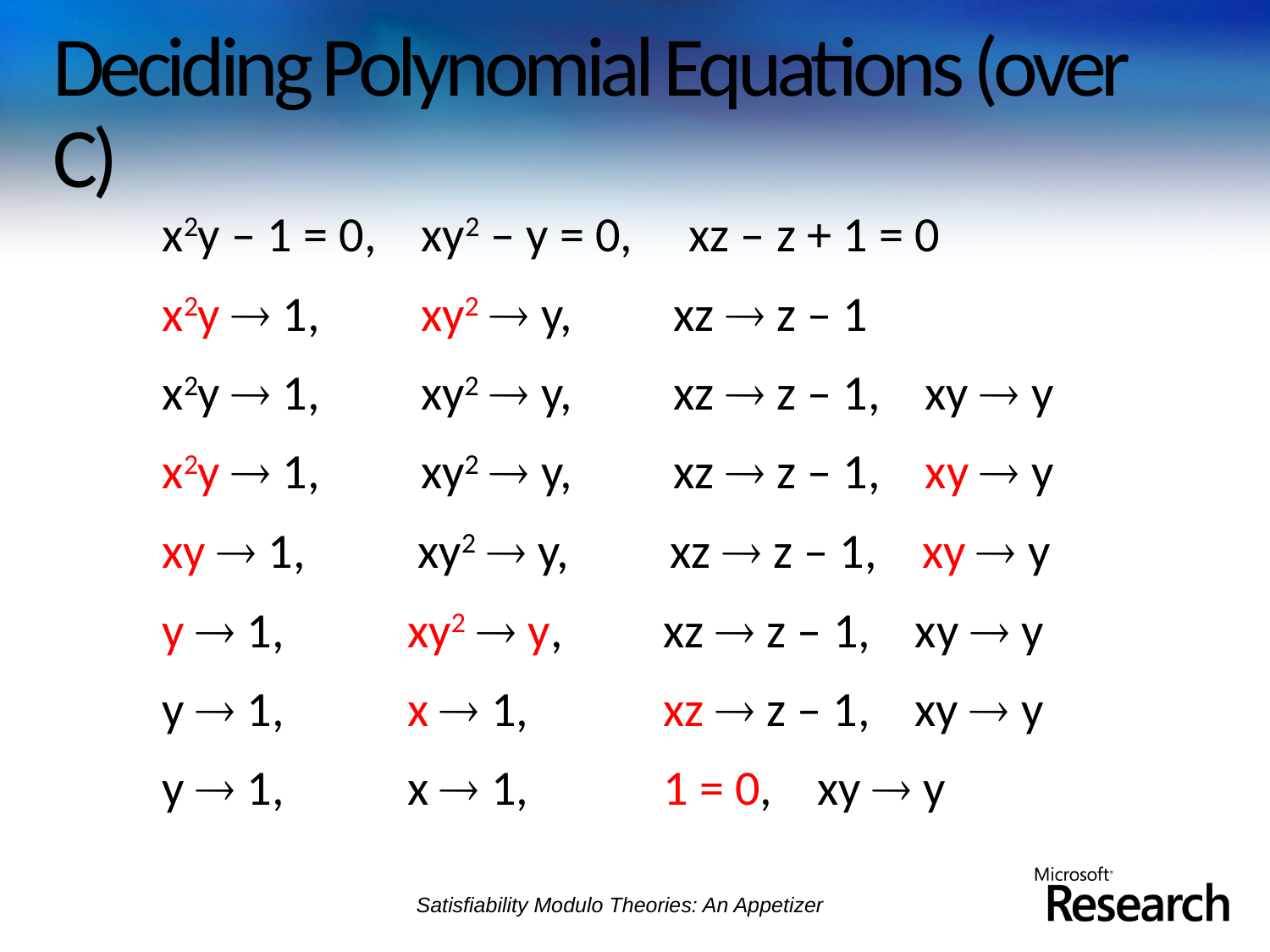

# Deciding Polynomial Equations (over  C)
x2y – 1 = 0,    xy2 – y = 0,     xz – z + 1 = 0
x2y → 1,         xy2 → y,         xz → z – 1
x2y → 1,         xy2 → y,         xz → z – 1,    xy → y
x2y → 1,         xy2 → y,         xz → z – 1,    xy → y
xy → 1,          xy2 → y,         xz → z – 1,    xy → y
y → 1,           xy2 → y,         xz → z – 1,    xy → y
y → 1,           x → 1,            xz → z – 1,    xy → y
y → 1,           x → 1,            1 = 0,    xy → y
Satisfiability Modulo Theories: An Appetizer